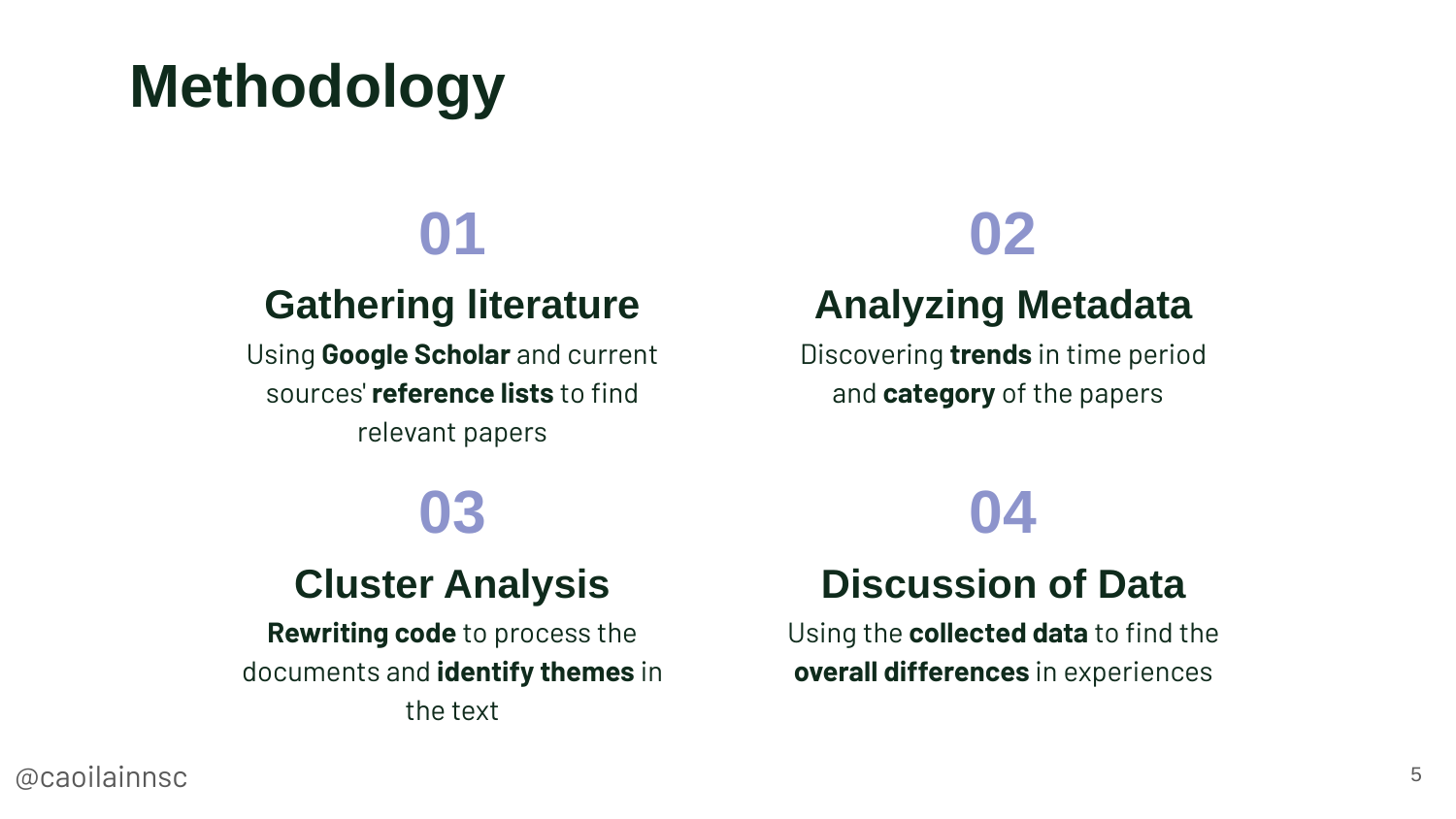

Methodology
01
02
Gathering literature
Analyzing Metadata
Using Google Scholar and current sources' reference lists to find relevant papers
Discovering trends in time period and category of the papers
03
04
Cluster Analysis
Discussion of Data
Rewriting code to process the documents and identify themes in the text
Using the collected data to find the overall differences in experiences
5
@caoilainnsc